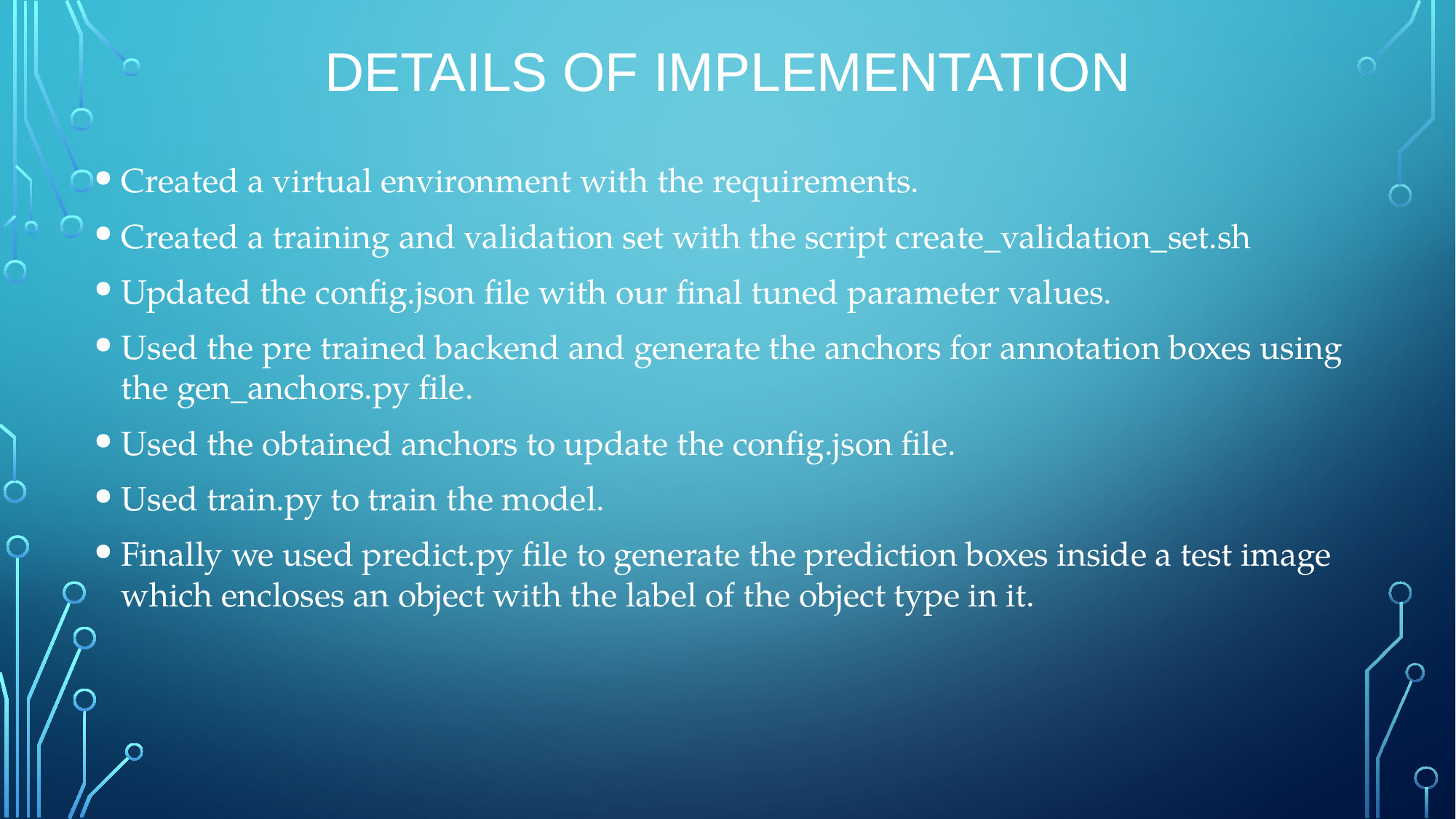

# DETAILS OF IMPLEMENTATION
Created a virtual environment with the requirements.
Created a training and validation set with the script create_validation_set.sh
Updated the config.json file with our final tuned parameter values.
Used the pre trained backend and generate the anchors for annotation boxes using the gen_anchors.py file.
Used the obtained anchors to update the config.json file.
Used train.py to train the model.
Finally we used predict.py file to generate the prediction boxes inside a test image which encloses an object with the label of the object type in it.